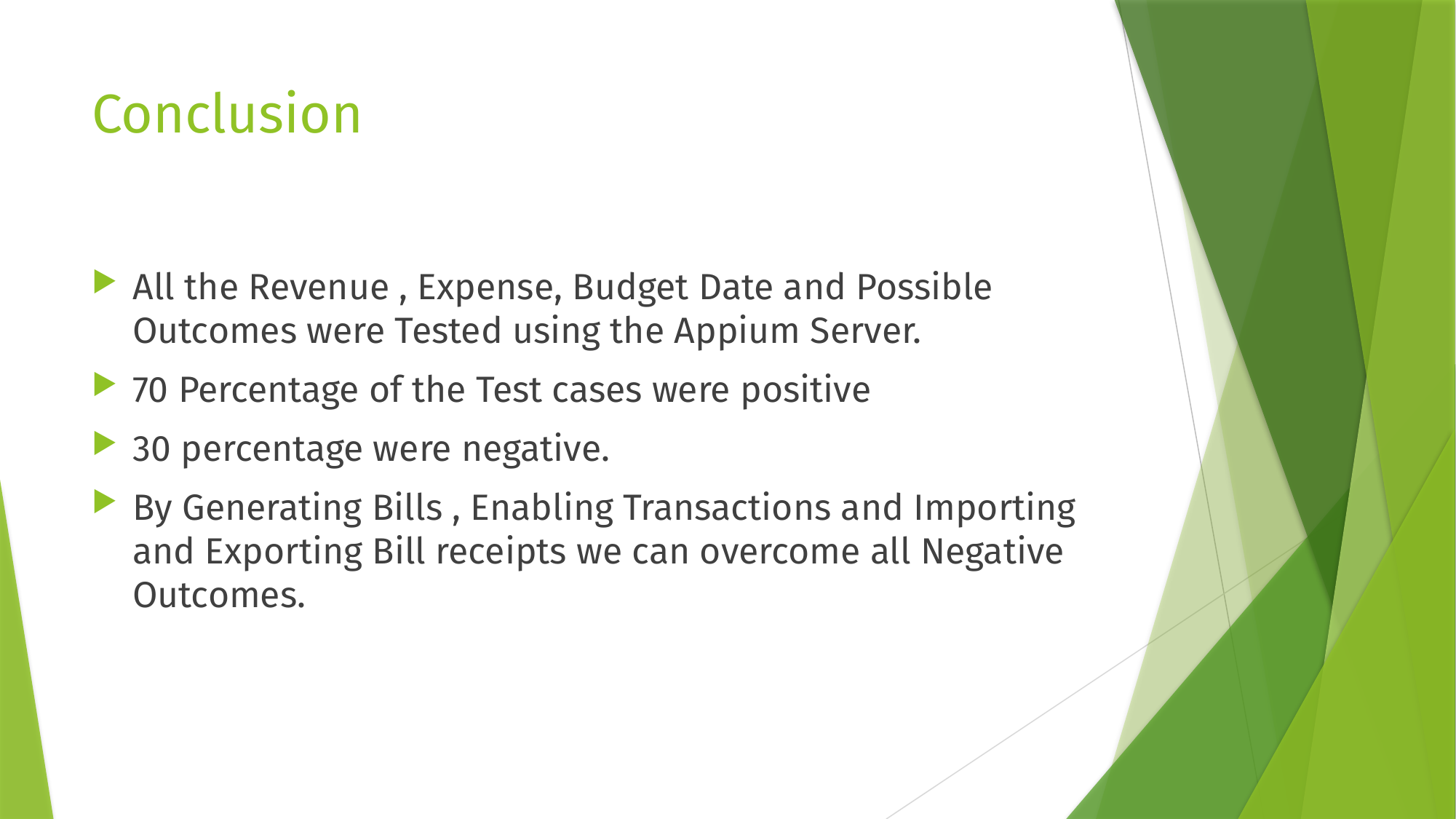

# Conclusion
All the Revenue , Expense, Budget Date and Possible Outcomes were Tested using the Appium Server.
70 Percentage of the Test cases were positive
30 percentage were negative.
By Generating Bills , Enabling Transactions and Importing and Exporting Bill receipts we can overcome all Negative Outcomes.